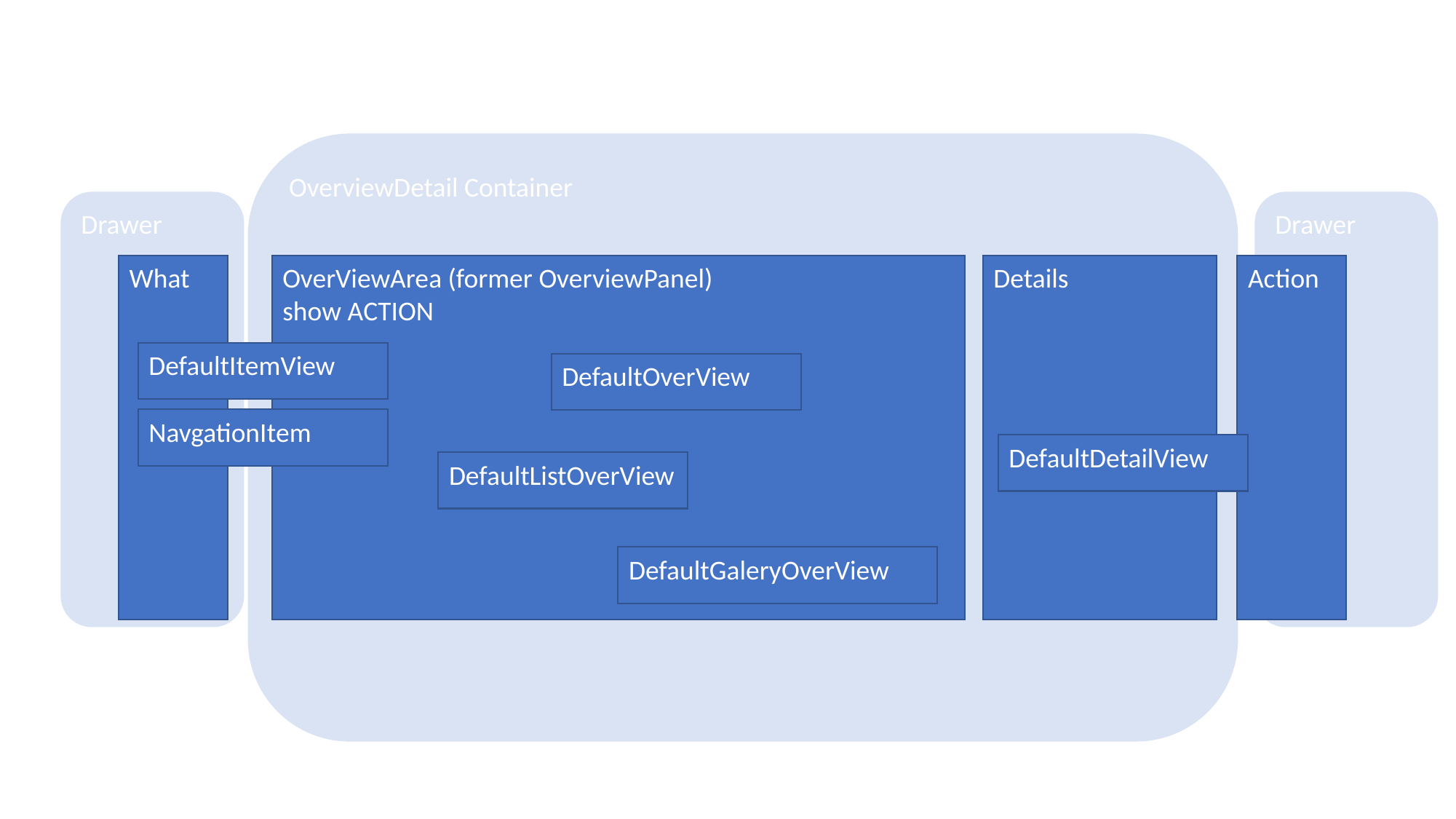

OverviewDetail Container
Drawer
Drawer
What
OverViewArea (former OverviewPanel)
show ACTION
Details
Action
DefaultItemView
DefaultOverView
NavgationItem
DefaultDetailView
DefaultListOverView
DefaultGaleryOverView